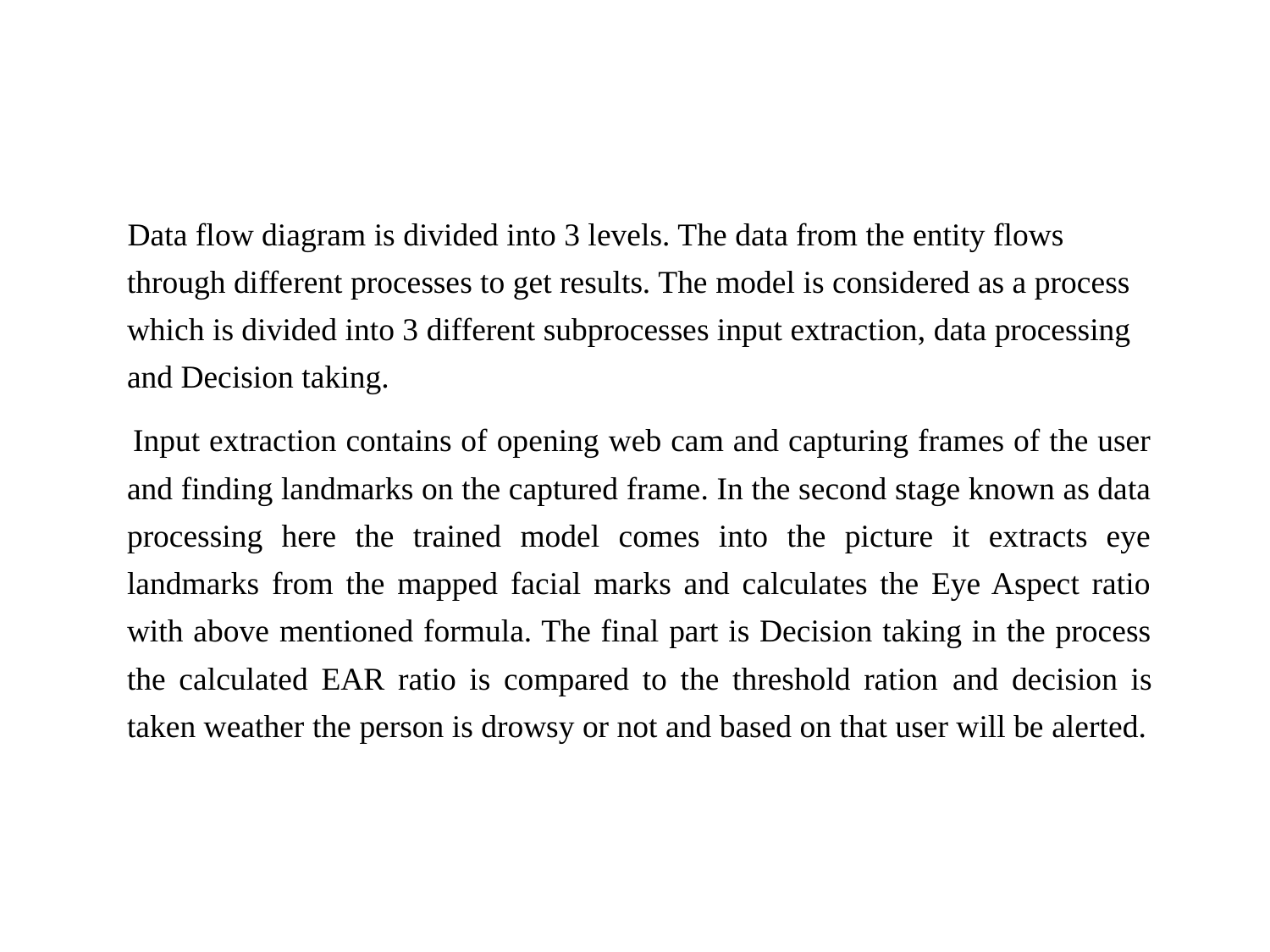

Data flow diagram is divided into 3 levels. The data from the entity flows through different processes to get results. The model is considered as a process which is divided into 3 different subprocesses input extraction, data processing and Decision taking.
    Input extraction contains of opening web cam and capturing frames of the user and finding landmarks on the captured frame. In the second stage known as data processing here the trained model comes into the picture it extracts eye landmarks from the mapped facial marks and calculates the Eye Aspect ratio with above mentioned formula. The final part is Decision taking in the process the calculated EAR ratio is compared to the threshold ration and decision is taken weather the person is drowsy or not and based on that user will be alerted.